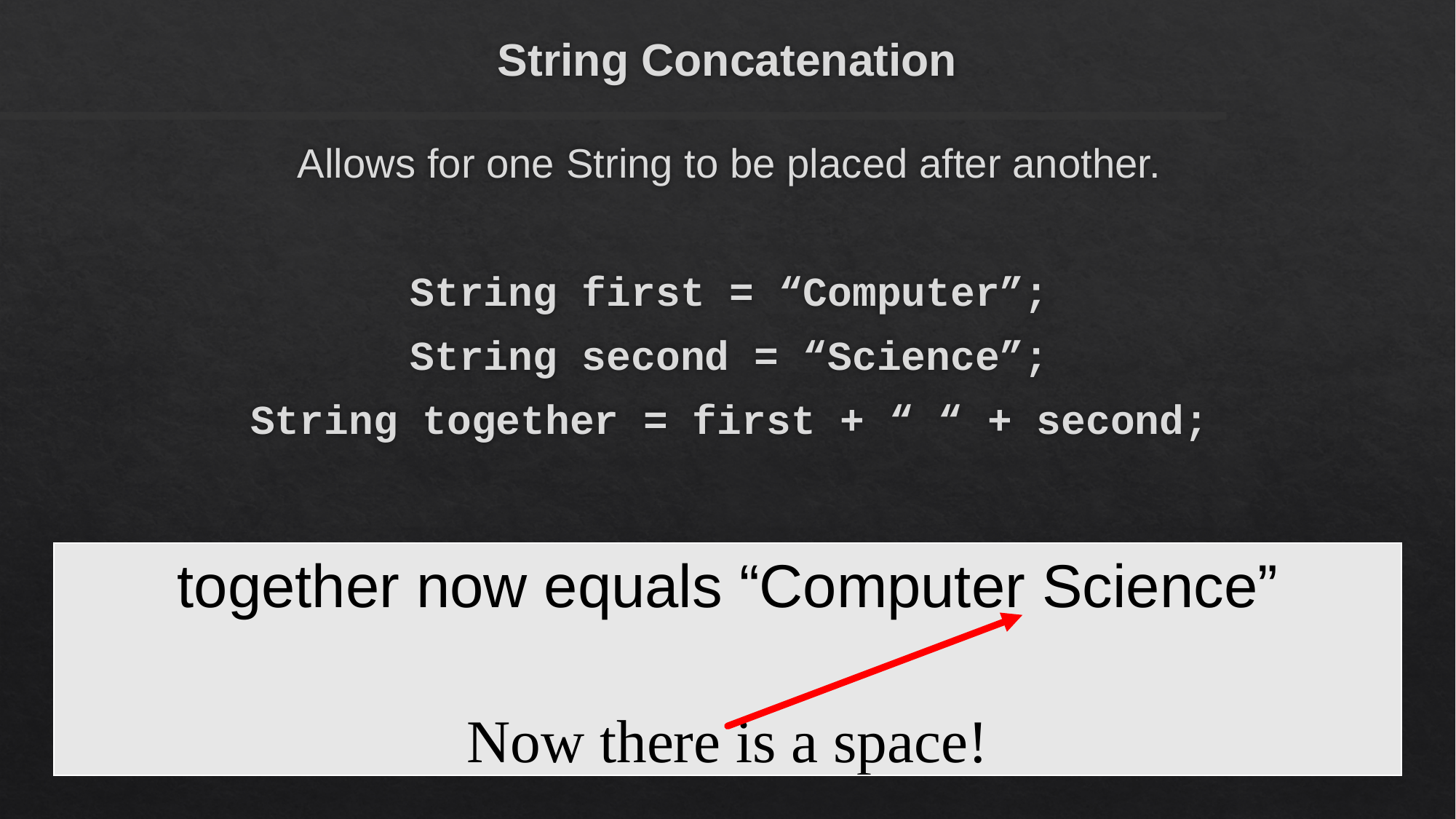

# String Concatenation
Allows for one String to be placed after another.

String first = “Computer”;
String second = “Science”;
String together = first + “ “ + second;
| together now equals “Computer Science” Now there is a space! |
| --- |